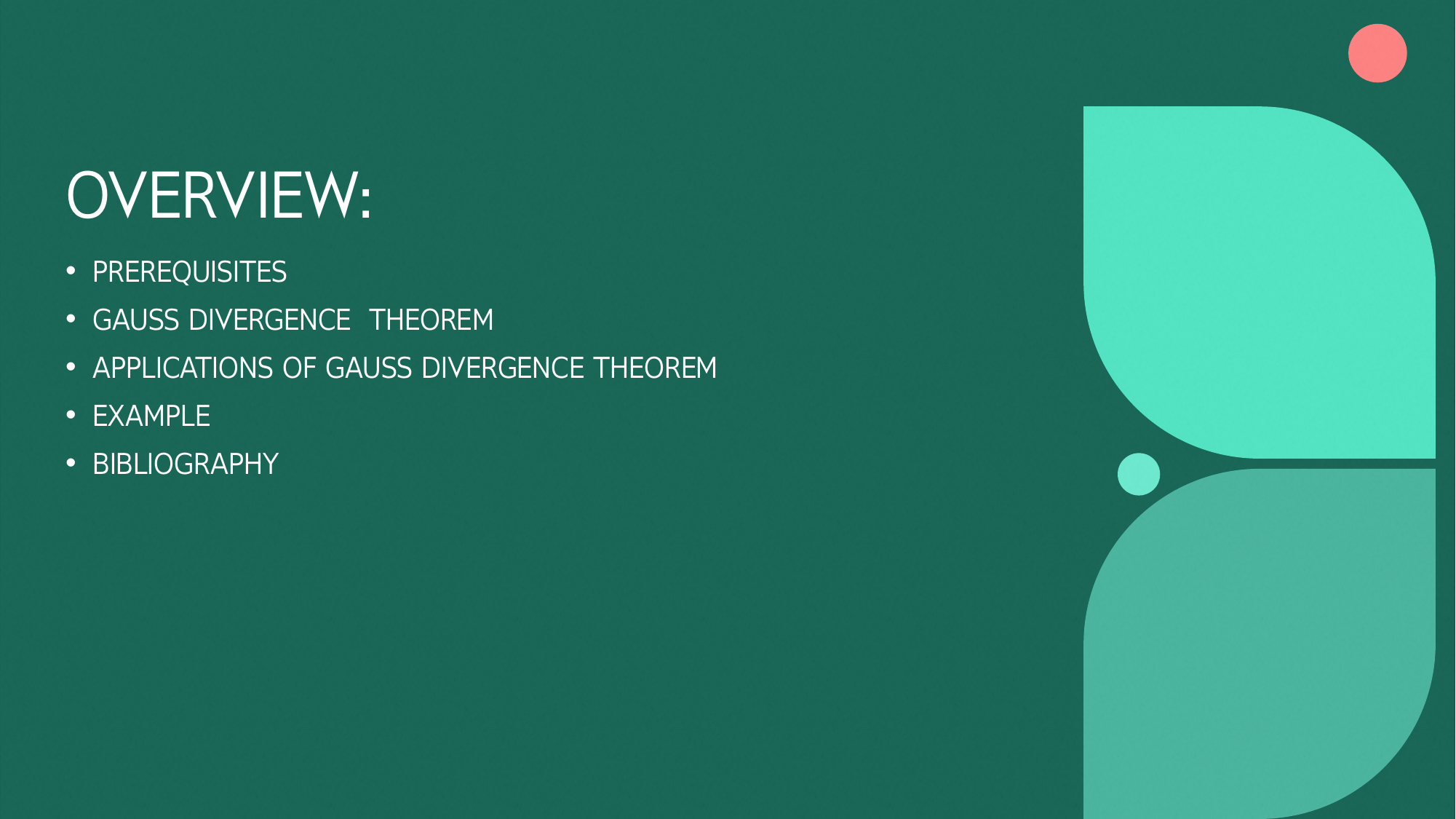

# OVERVIEW:
PREREQUISITES
GAUSS DIVERGENCE  THEOREM
APPLICATIONS OF GAUSS DIVERGENCE THEOREM
EXAMPLE
BIBLIOGRAPHY